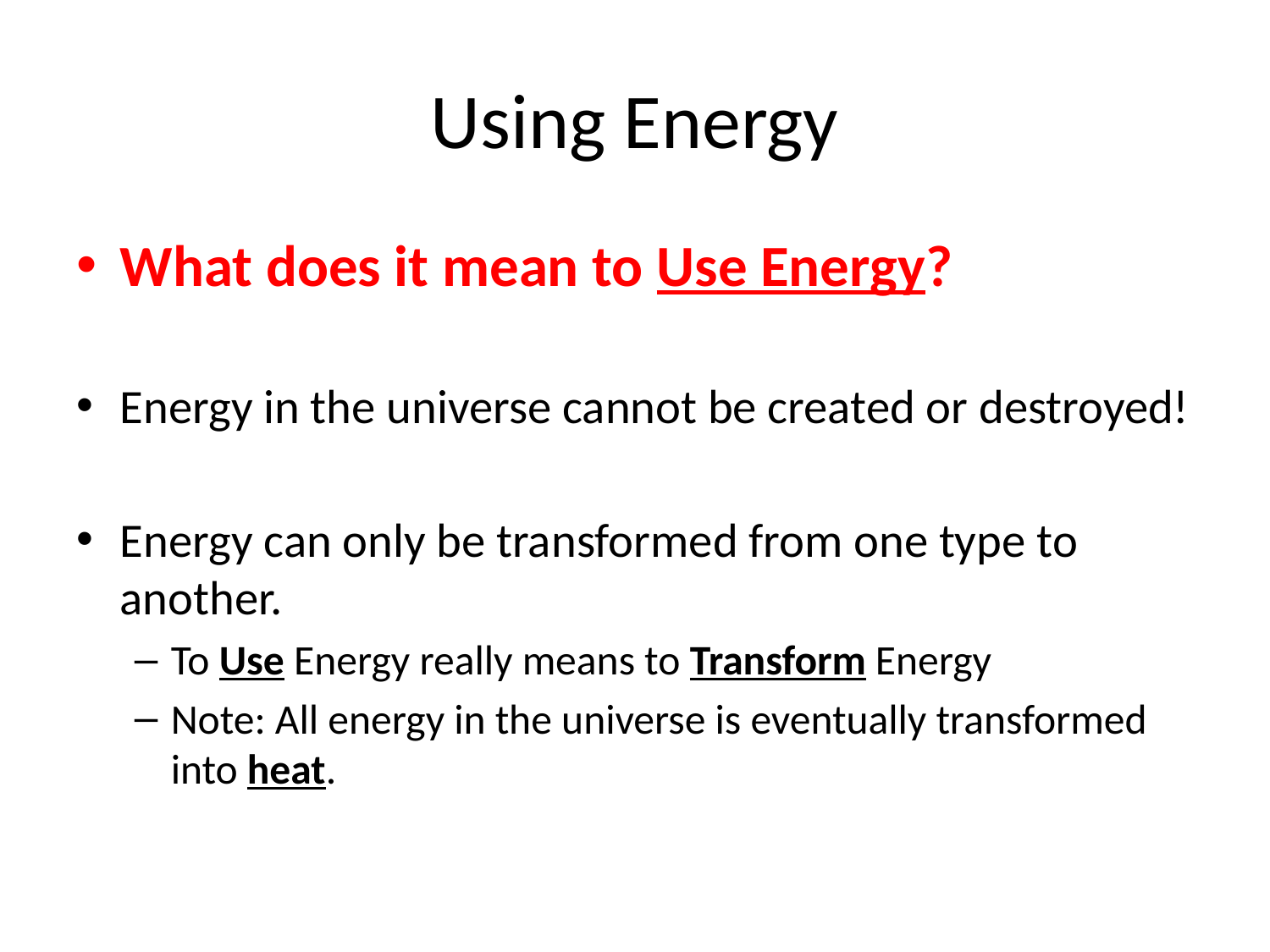

# Using Energy
What does it mean to Use Energy?

Energy in the universe cannot be created or destroyed!

Energy can only be transformed from one type to another.
To Use Energy really means to Transform Energy
Note: All energy in the universe is eventually transformed into heat.